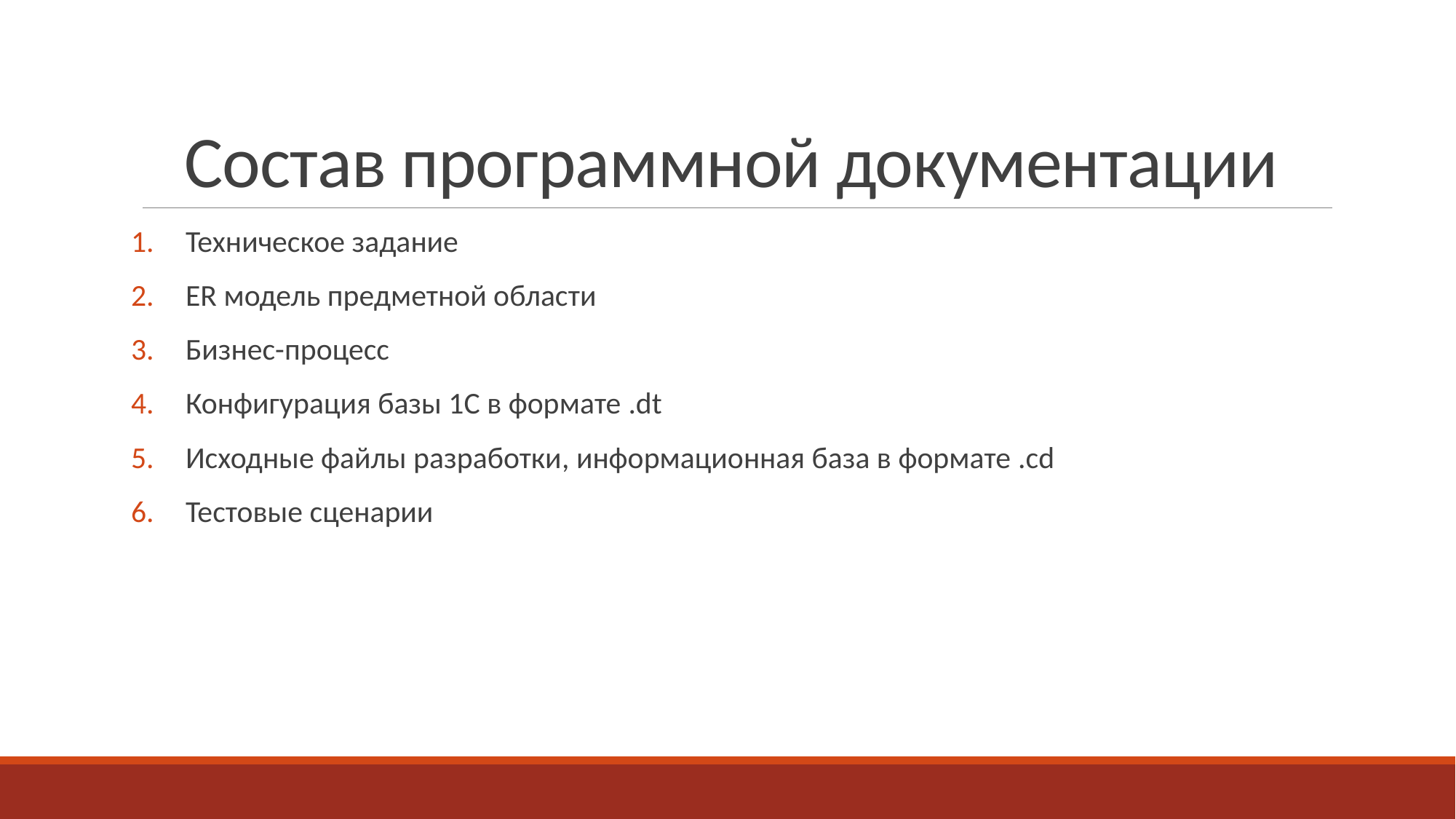

# Состав программной документации
Техническое задание
ER модель предметной области
Бизнес-процесс
Конфигурация базы 1С в формате .dt
Исходные файлы разработки, информационная база в формате .cd
Тестовые сценарии